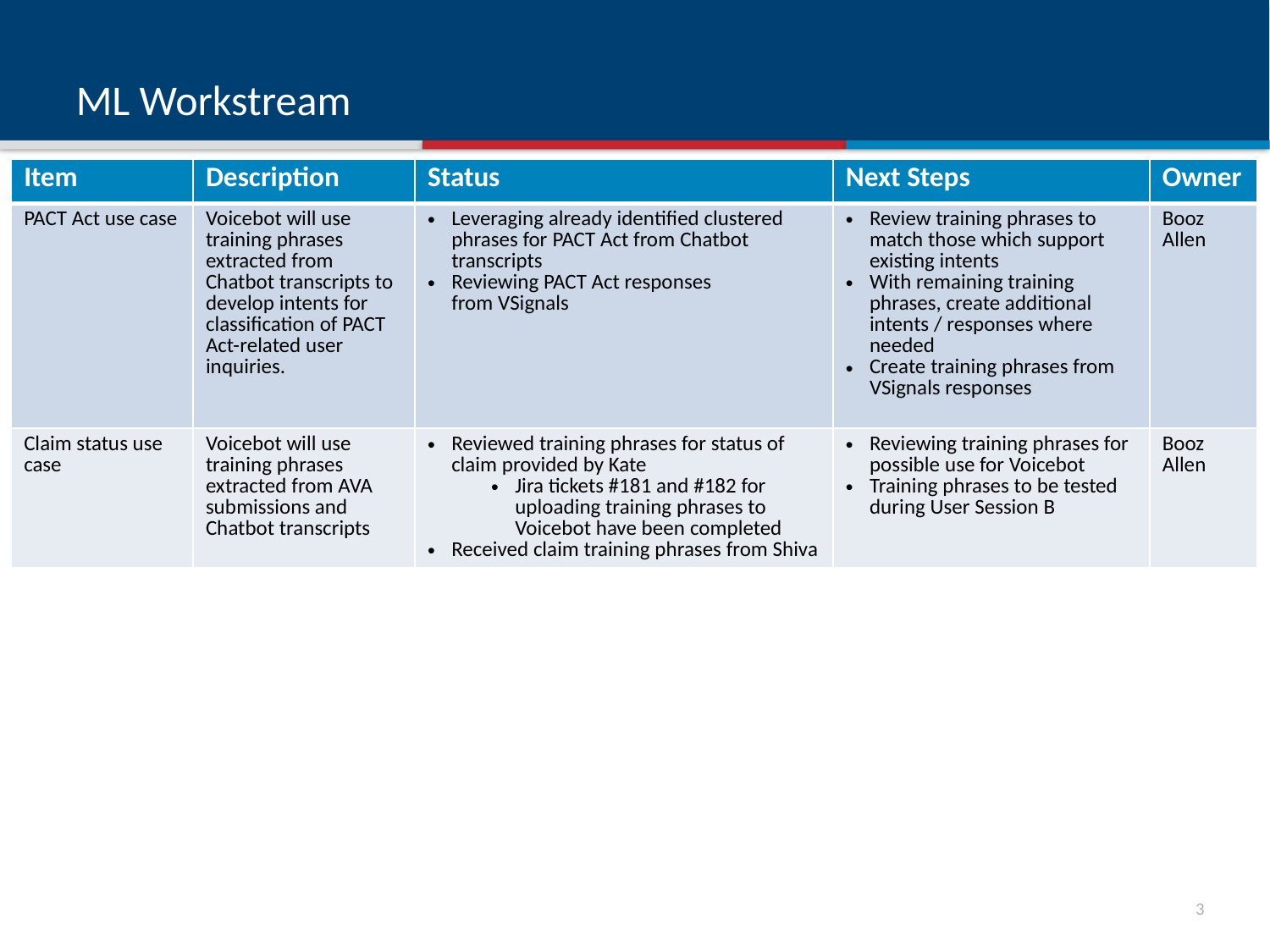

# ML Workstream
| Item | Description | Status | Next Steps | Owner |
| --- | --- | --- | --- | --- |
| PACT Act use case | Voicebot will use training phrases extracted from Chatbot transcripts to develop intents for classification of PACT Act-related user inquiries. | Leveraging already identified clustered phrases for PACT Act from Chatbot transcripts Reviewing PACT Act responses  from VSignals | Review training phrases to match those which support existing intents With remaining training phrases, create additional intents / responses where needed Create training phrases from VSignals responses | Booz  Allen |
| Claim status use case | Voicebot will use training phrases extracted from AVA submissions and Chatbot transcripts | Reviewed training phrases for status of claim provided by Kate Jira tickets #181 and #182 for uploading training phrases to Voicebot have been completed Received claim training phrases from Shiva | Reviewing training phrases for possible use for Voicebot Training phrases to be tested during User Session B | Booz Allen |
3